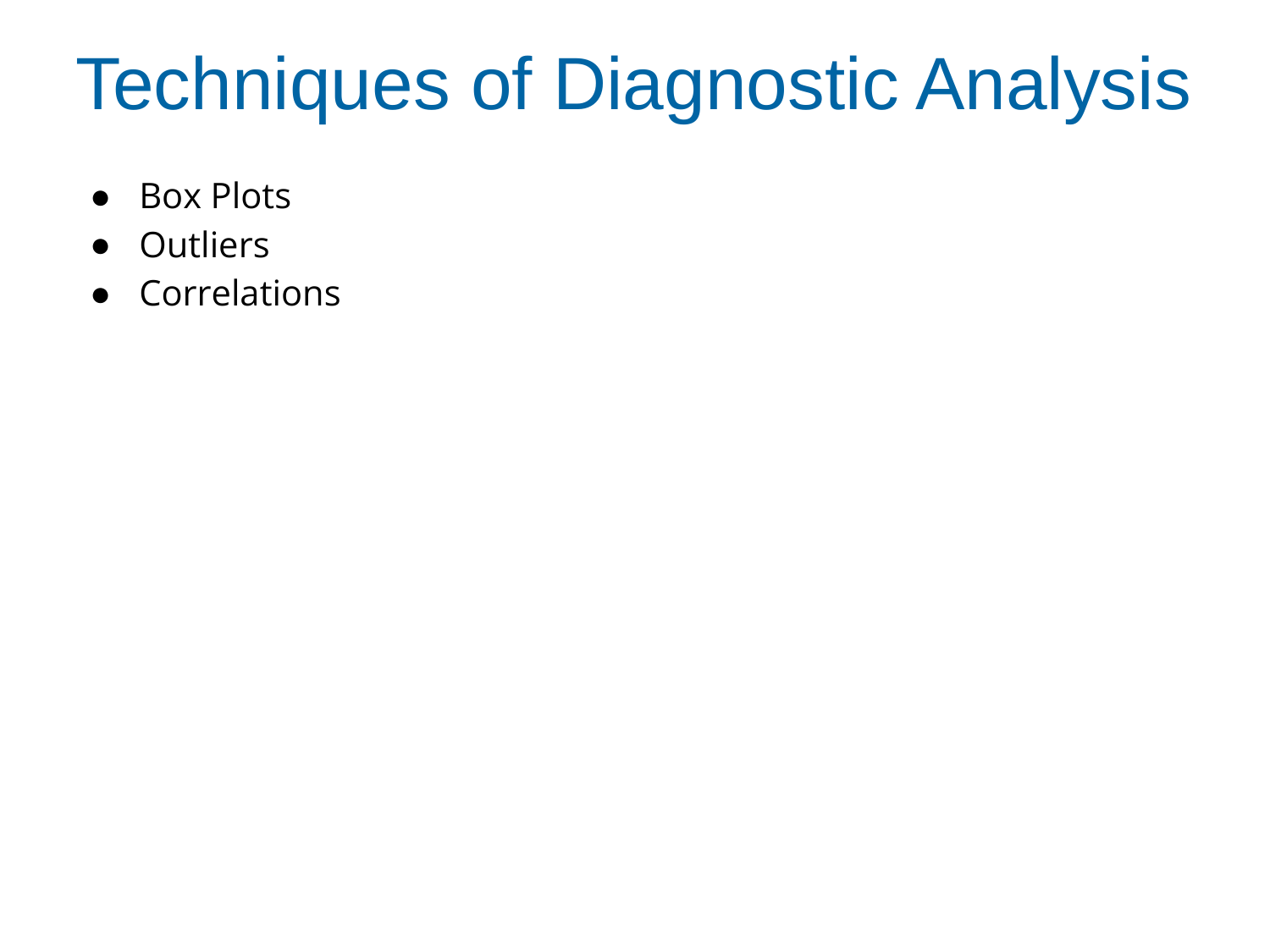

# Techniques of Diagnostic Analysis
Box Plots
Outliers
Correlations